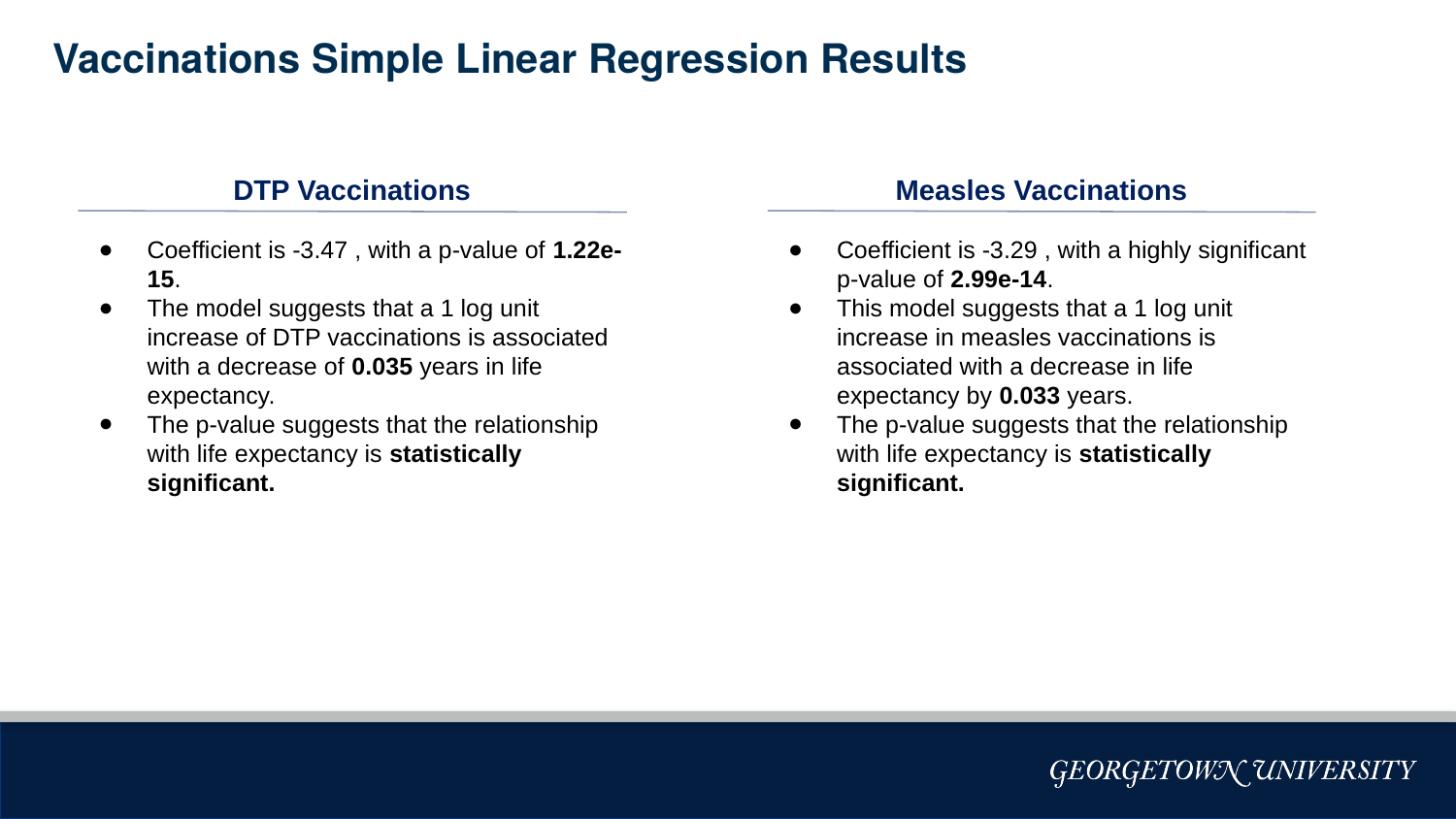

Vaccinations Simple Linear Regression Results
DTP Vaccinations

Coefficient is -3.47 , with a p-value of 1.22e-15.
The model suggests that a 1 log unit increase of DTP vaccinations is associated with a decrease of 0.035 years in life expectancy.
The p-value suggests that the relationship with life expectancy is statistically significant.

Measles Vaccinations

Coefficient is -3.29 , with a highly significant p-value of 2.99e-14.
This model suggests that a 1 log unit increase in measles vaccinations is associated with a decrease in life expectancy by 0.033 years.
The p-value suggests that the relationship with life expectancy is statistically significant.